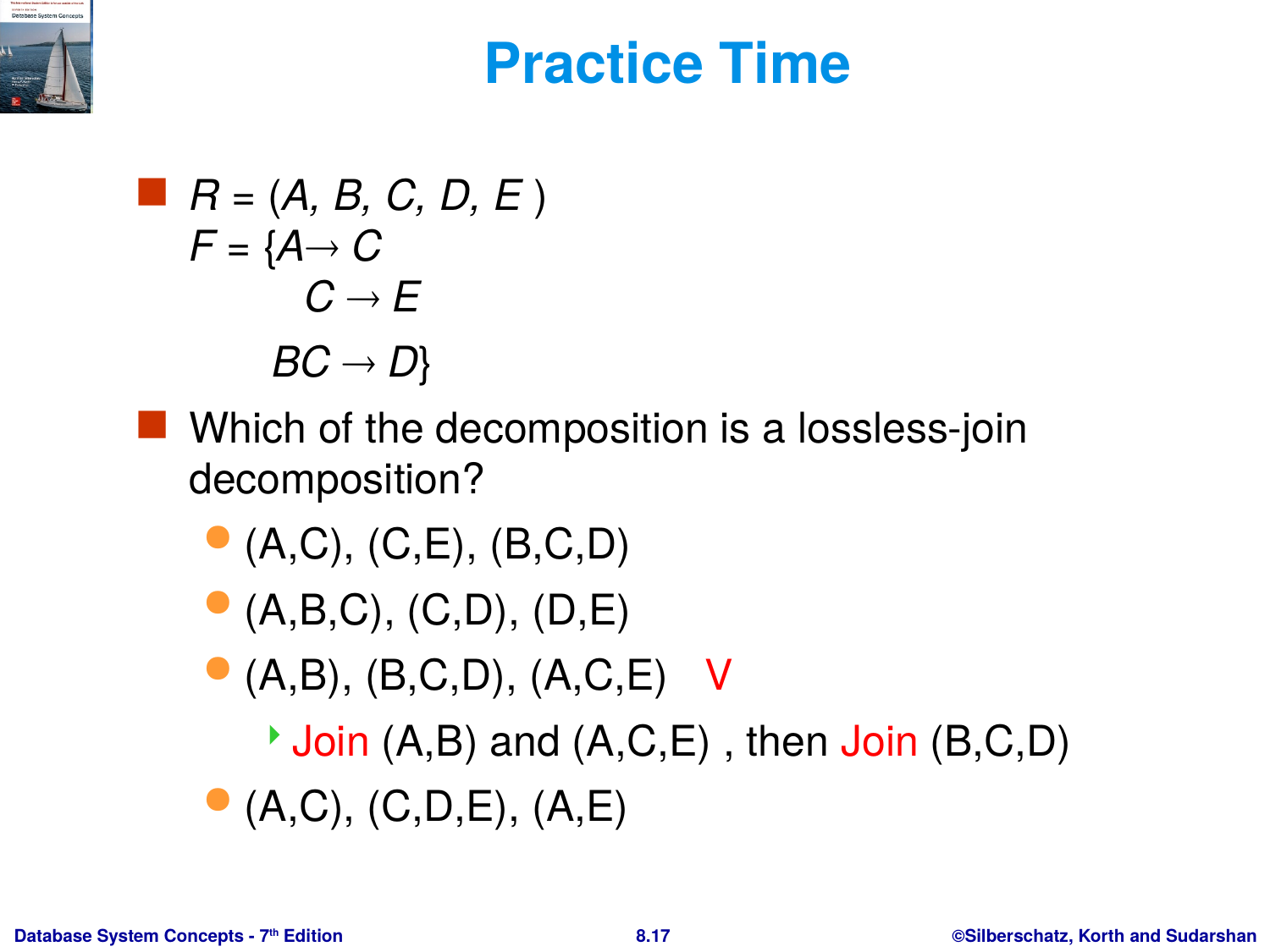

# Practice Time
R = (A, B, C, D, E )
F = {A→ C
	 C → E
           BC → D}
Which of the decomposition is a lossless-join decomposition?
(A,C), (C,E), (B,C,D)
(A,B,C), (C,D), (D,E)
(A,B), (B,C,D), (A,C,E)   V
Join (A,B) and (A,C,E) , then Join (B,C,D)
(A,C), (C,D,E), (A,E)